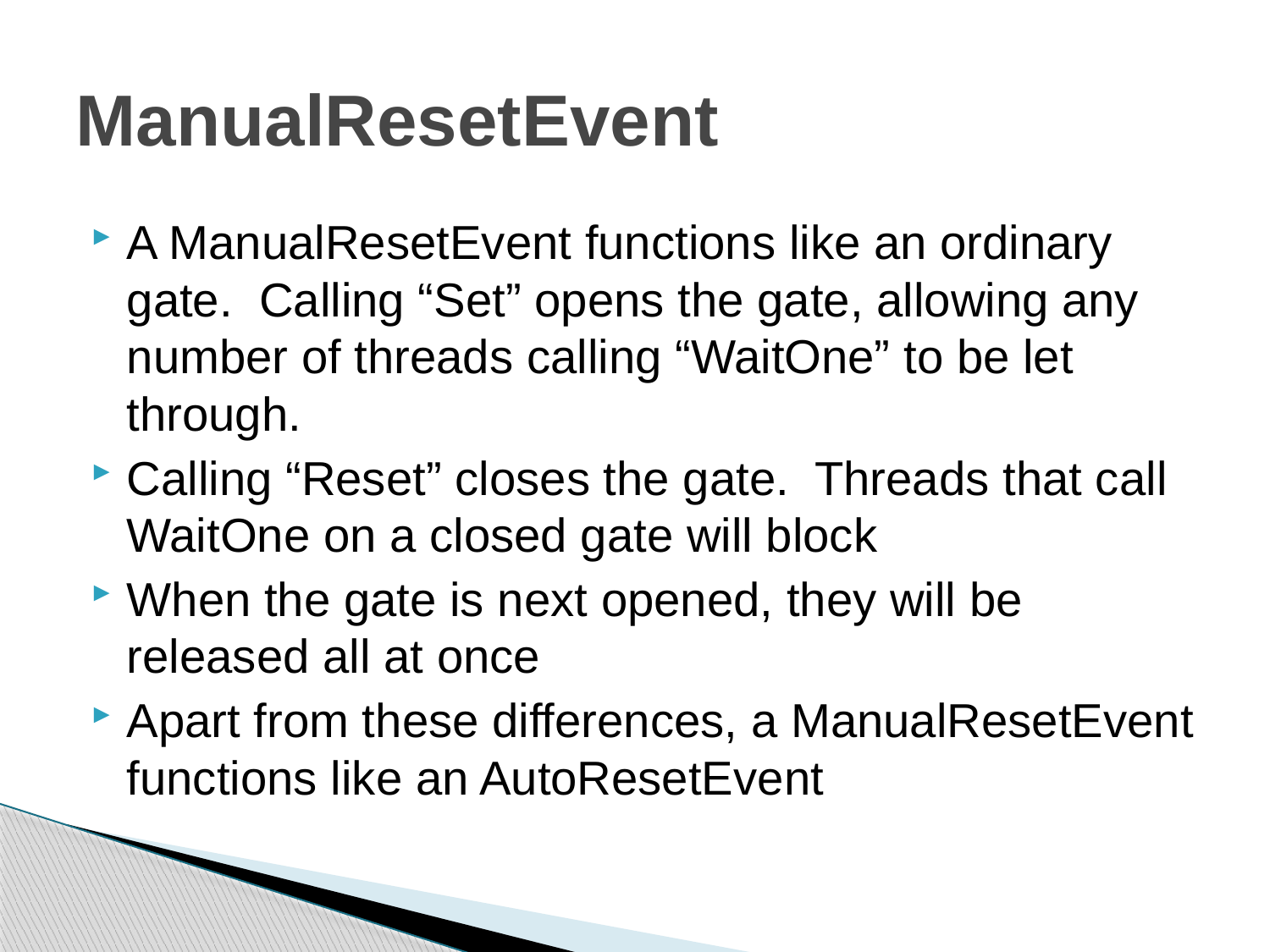

# ManualResetEvent
A ManualResetEvent functions like an ordinary gate.  Calling “Set” opens the gate, allowing any number of threads calling “WaitOne” to be let through.
Calling “Reset” closes the gate.  Threads that call WaitOne on a closed gate will block
When the gate is next opened, they will be released all at once
Apart from these differences, a ManualResetEvent functions like an AutoResetEvent